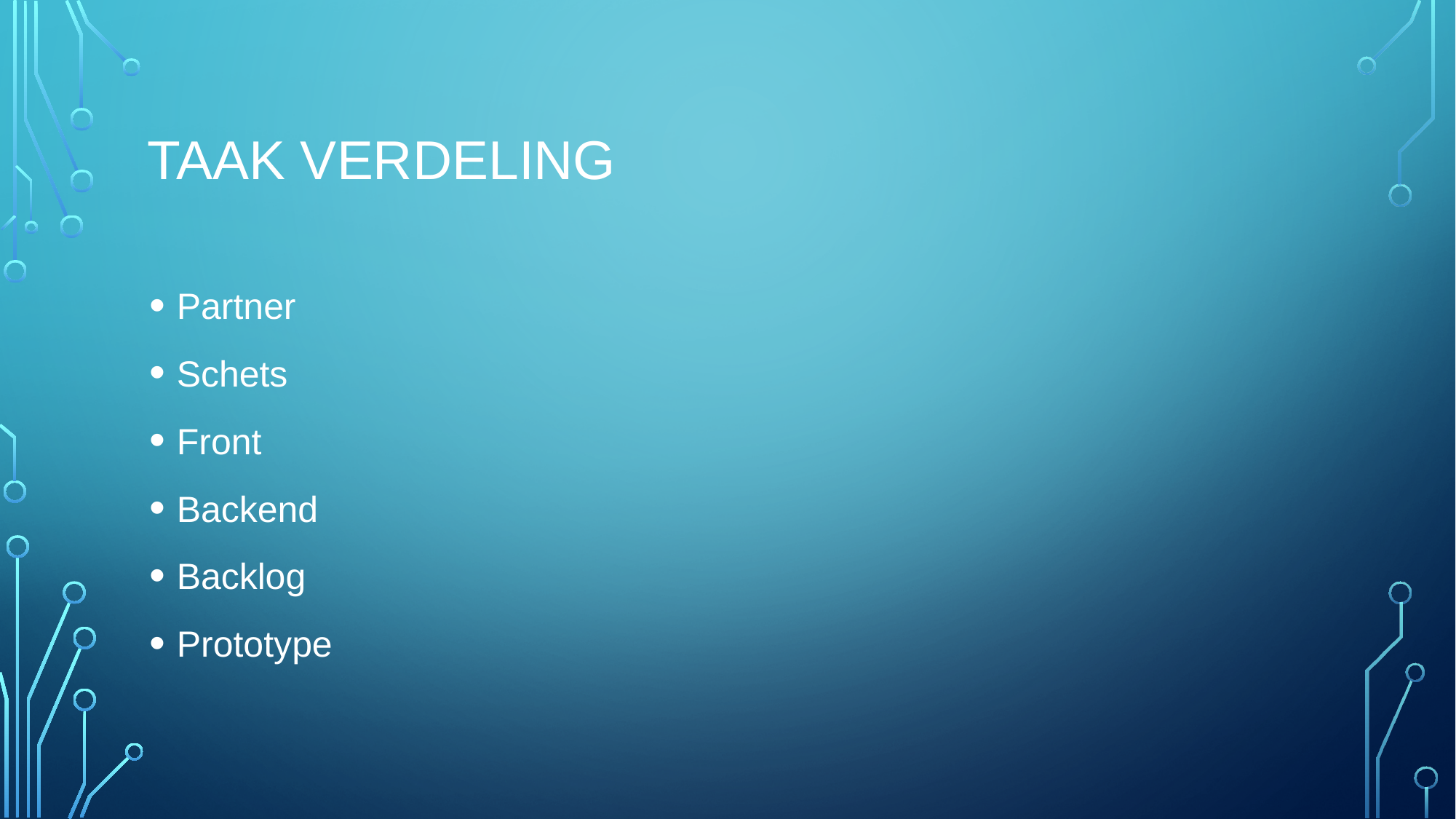

# Taak verdeling
Partner
Schets
Front
Backend
Backlog
Prototype